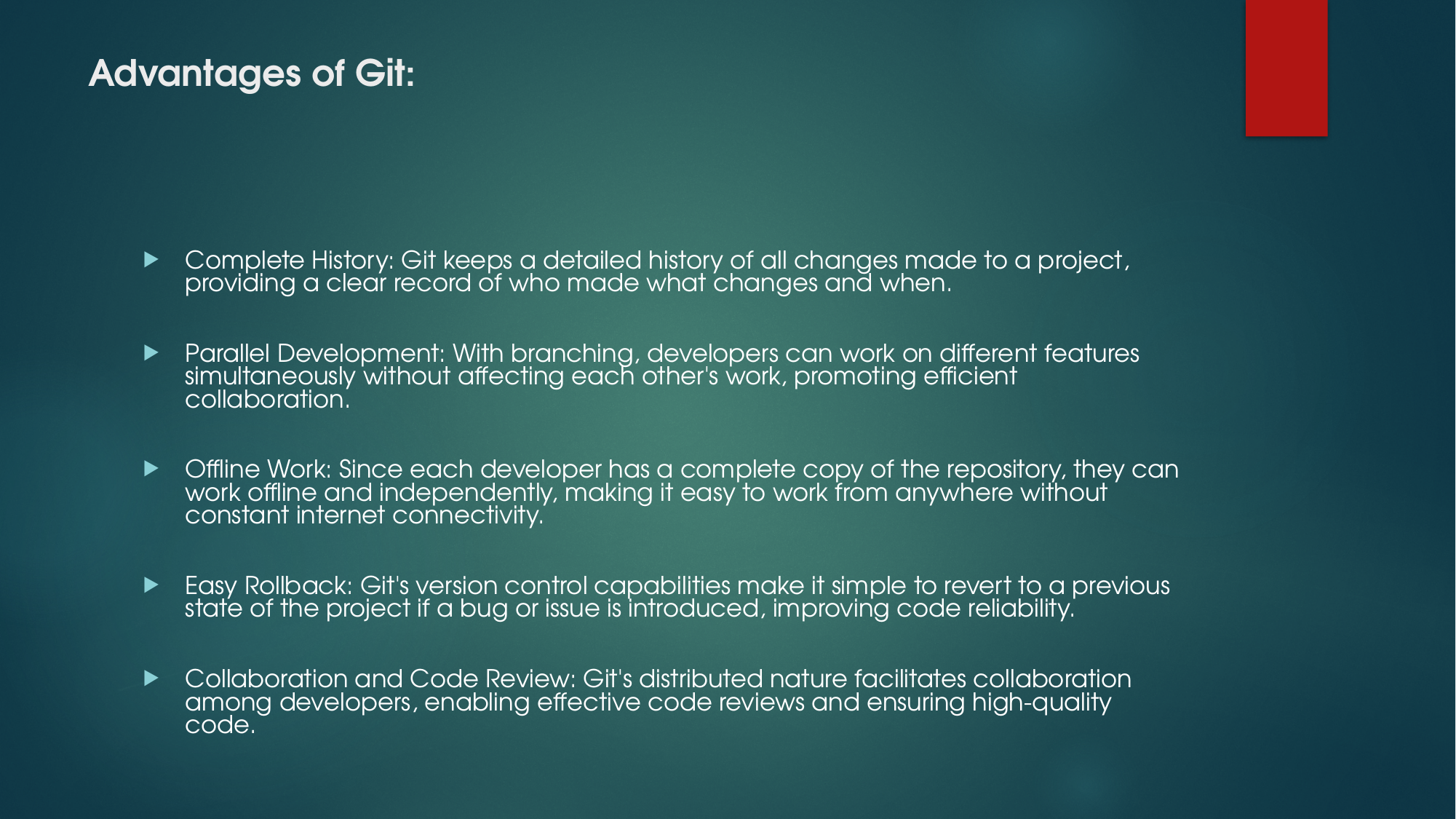

# Advantages of Git:
Complete History: Git keeps a detailed history of all changes made to a project, providing a clear record of who made what changes and when.

Parallel Development: With branching, developers can work on different features simultaneously without affecting each other's work, promoting efficient collaboration.

Offline Work: Since each developer has a complete copy of the repository, they can work offline and independently, making it easy to work from anywhere without constant internet connectivity.

Easy Rollback: Git's version control capabilities make it simple to revert to a previous state of the project if a bug or issue is introduced, improving code reliability.

Collaboration and Code Review: Git's distributed nature facilitates collaboration among developers, enabling effective code reviews and ensuring high-quality code.